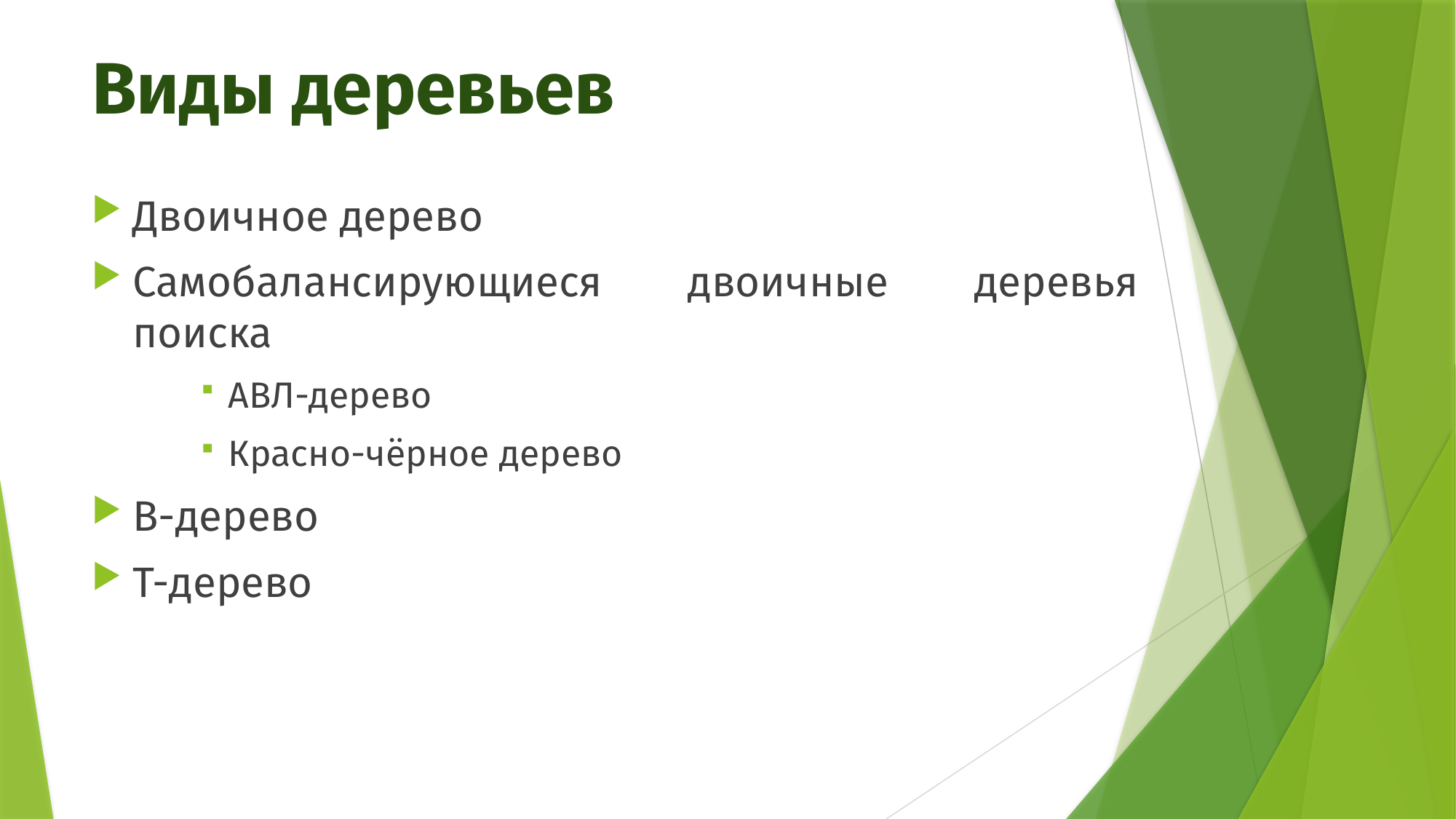

# Виды деревьев
Двоичное дерево
Самобалансирующиеся двоичные деревья поиска
АВЛ-дерево
Красно-чёрное дерево
B-дерево
T-дерево